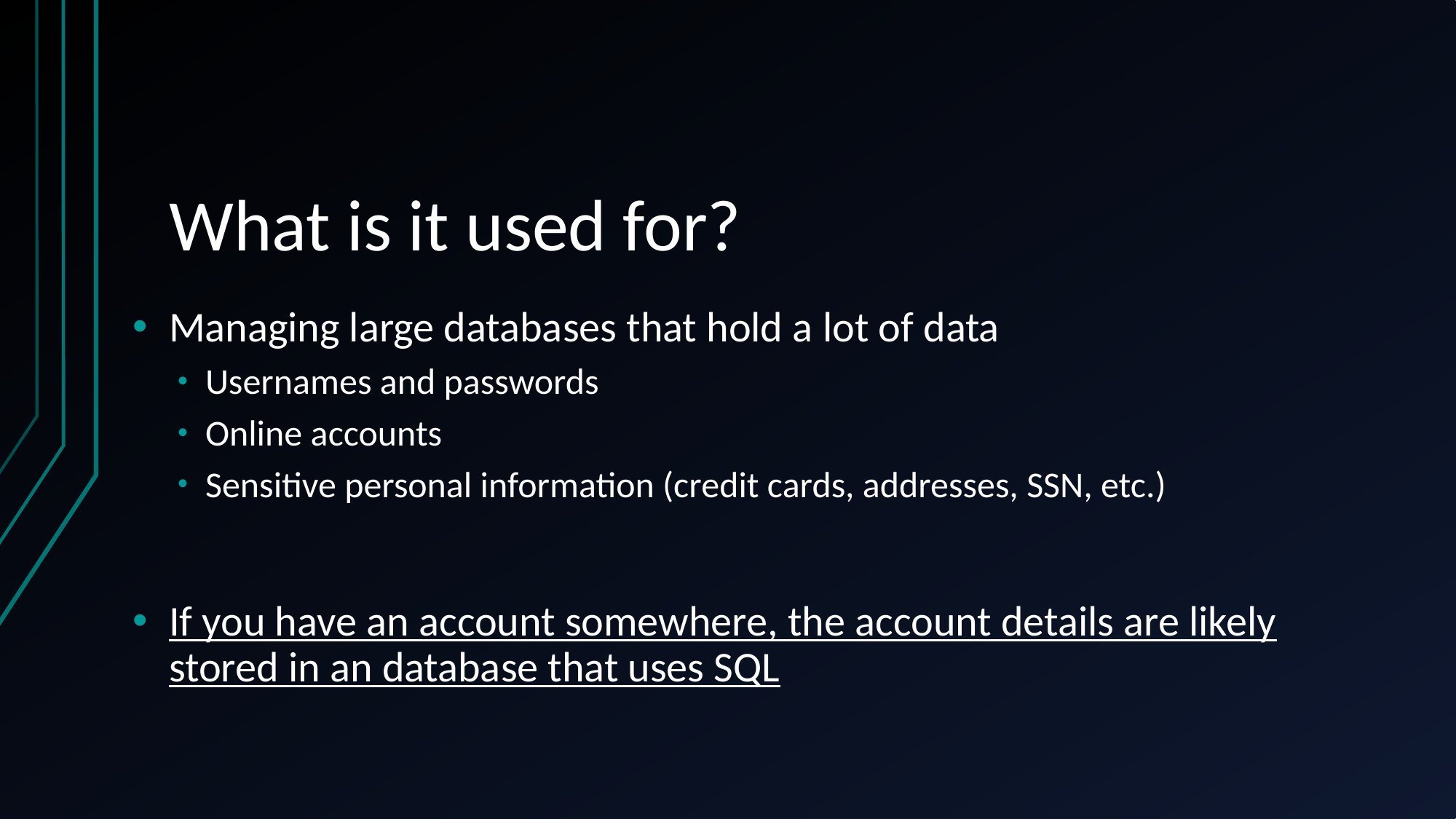

# What is it used for?
Managing large databases that hold a lot of data
Usernames and passwords
Online accounts
Sensitive personal information (credit cards, addresses, SSN, etc.)

If you have an account somewhere, the account details are likely stored in an database that uses SQL